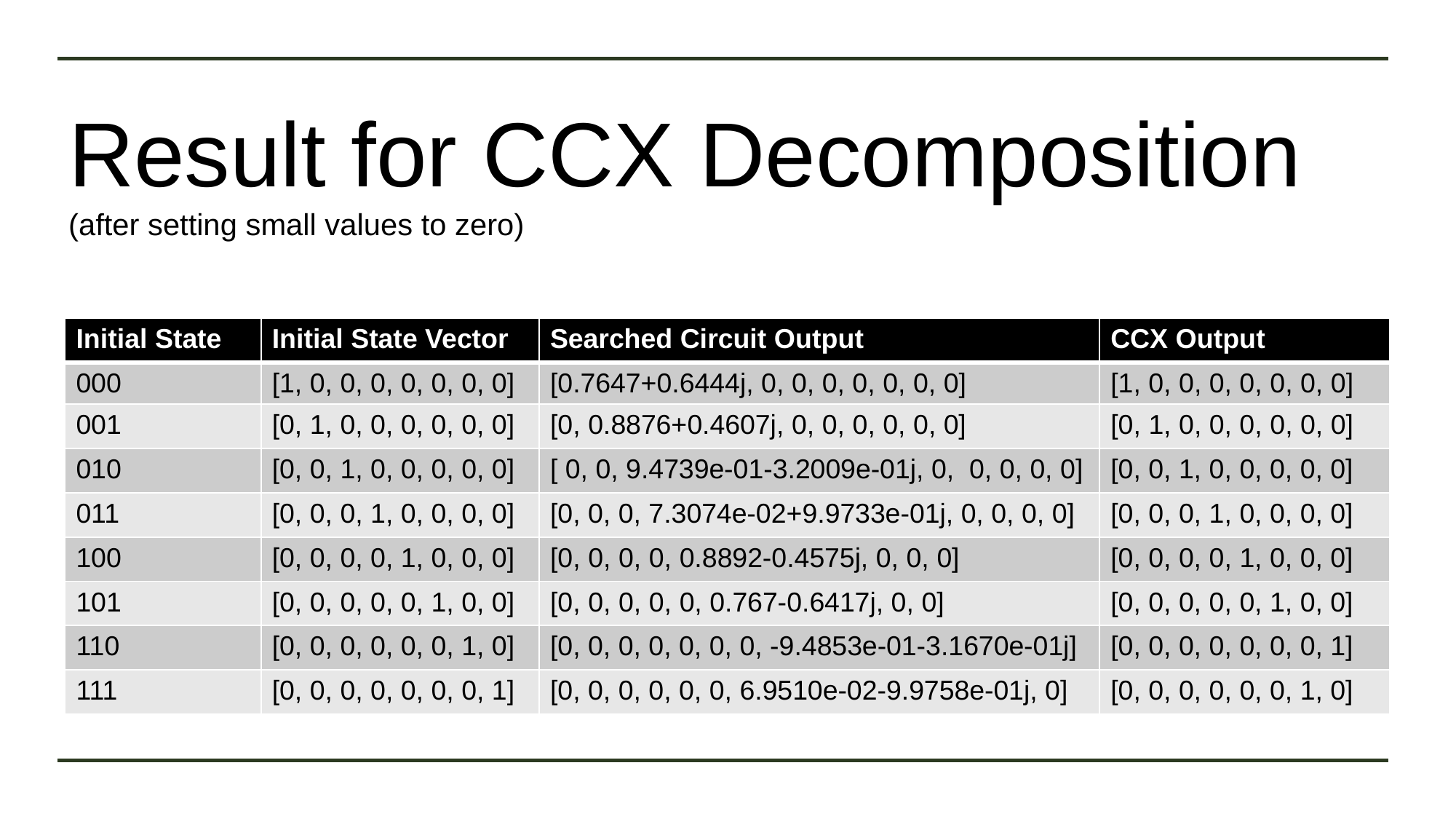

# Result for CCX Decomposition (after setting small values to zero)
| Initial State | Initial State Vector | Searched Circuit Output | CCX Output |
| --- | --- | --- | --- |
| 000 | [1, 0, 0, 0, 0, 0, 0, 0] | [0.7647+0.6444j, 0, 0, 0, 0, 0, 0, 0] | [1, 0, 0, 0, 0, 0, 0, 0] |
| 001 | [0, 1, 0, 0, 0, 0, 0, 0] | [0, 0.8876+0.4607j, 0, 0, 0, 0, 0, 0] | [0, 1, 0, 0, 0, 0, 0, 0] |
| 010 | [0, 0, 1, 0, 0, 0, 0, 0] | [ 0, 0, 9.4739e-01-3.2009e-01j, 0, 0, 0, 0, 0] | [0, 0, 1, 0, 0, 0, 0, 0] |
| 011 | [0, 0, 0, 1, 0, 0, 0, 0] | [0, 0, 0, 7.3074e-02+9.9733e-01j, 0, 0, 0, 0] | [0, 0, 0, 1, 0, 0, 0, 0] |
| 100 | [0, 0, 0, 0, 1, 0, 0, 0] | [0, 0, 0, 0, 0.8892-0.4575j, 0, 0, 0] | [0, 0, 0, 0, 1, 0, 0, 0] |
| 101 | [0, 0, 0, 0, 0, 1, 0, 0] | [0, 0, 0, 0, 0, 0.767-0.6417j, 0, 0] | [0, 0, 0, 0, 0, 1, 0, 0] |
| 110 | [0, 0, 0, 0, 0, 0, 1, 0] | [0, 0, 0, 0, 0, 0, 0, -9.4853e-01-3.1670e-01j] | [0, 0, 0, 0, 0, 0, 0, 1] |
| 111 | [0, 0, 0, 0, 0, 0, 0, 1] | [0, 0, 0, 0, 0, 0, 6.9510e-02-9.9758e-01j, 0] | [0, 0, 0, 0, 0, 0, 1, 0] |